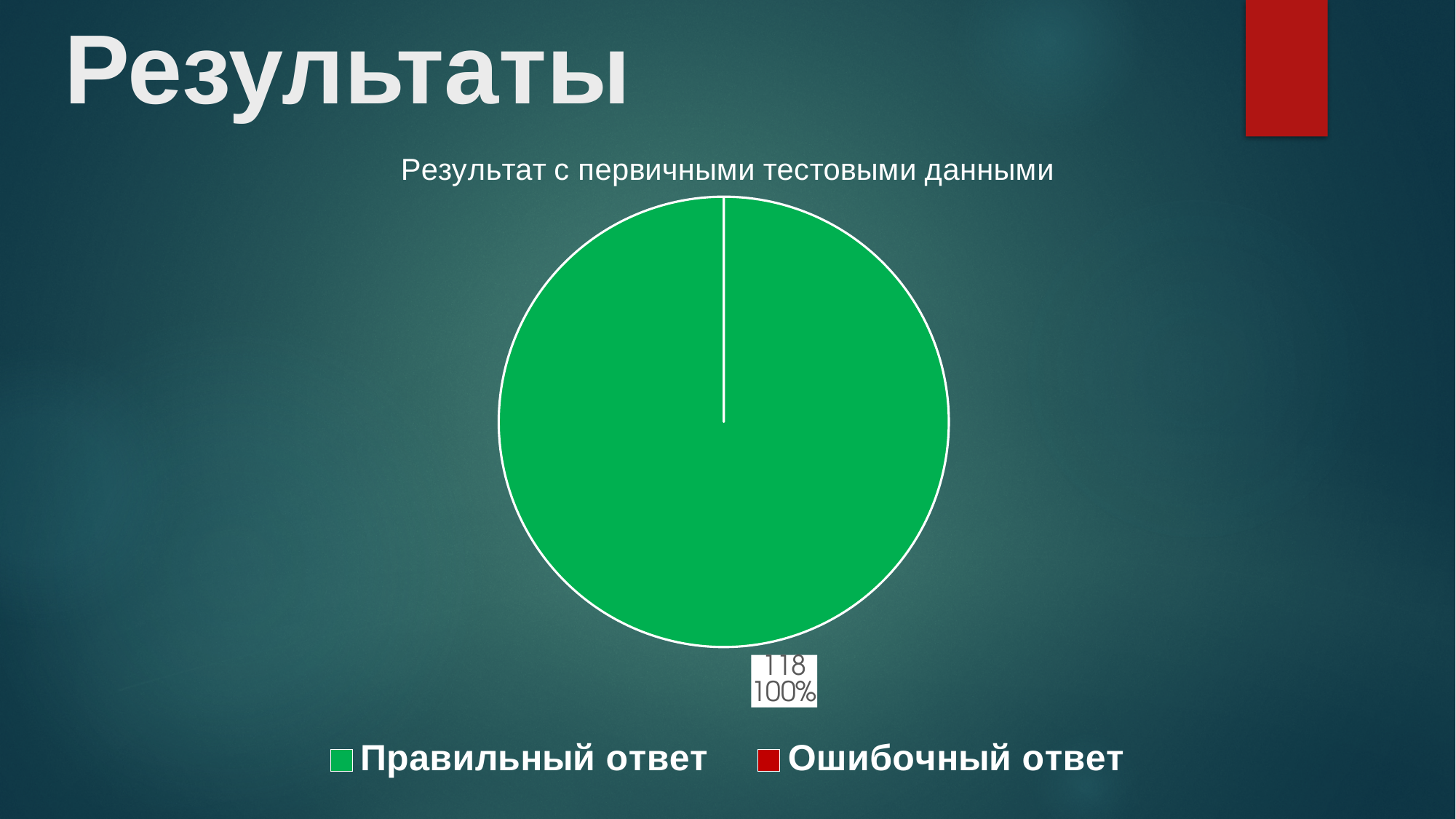

# Результаты

### Chart: Результат с первичными тестовыми данными

| Category | Ответ |
|---|---|
| Правильный ответ | 118.0 |
| Ошибочный ответ | 0.0 |